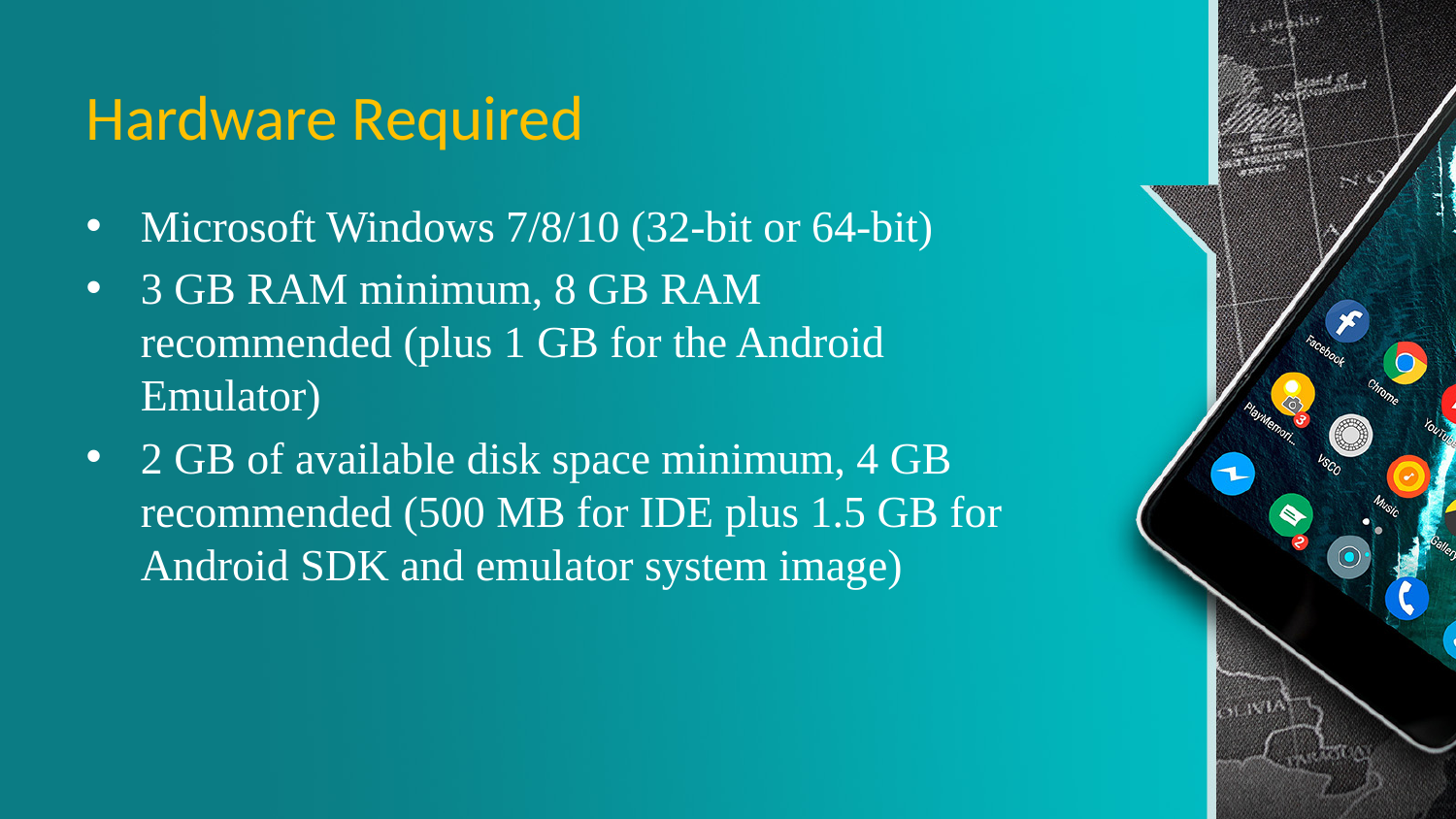

# Hardware Required
Microsoft Windows 7/8/10 (32-bit or 64-bit)
3 GB RAM minimum, 8 GB RAM recommended (plus 1 GB for the Android Emulator)
2 GB of available disk space minimum, 4 GB recommended (500 MB for IDE plus 1.5 GB for Android SDK and emulator system image)